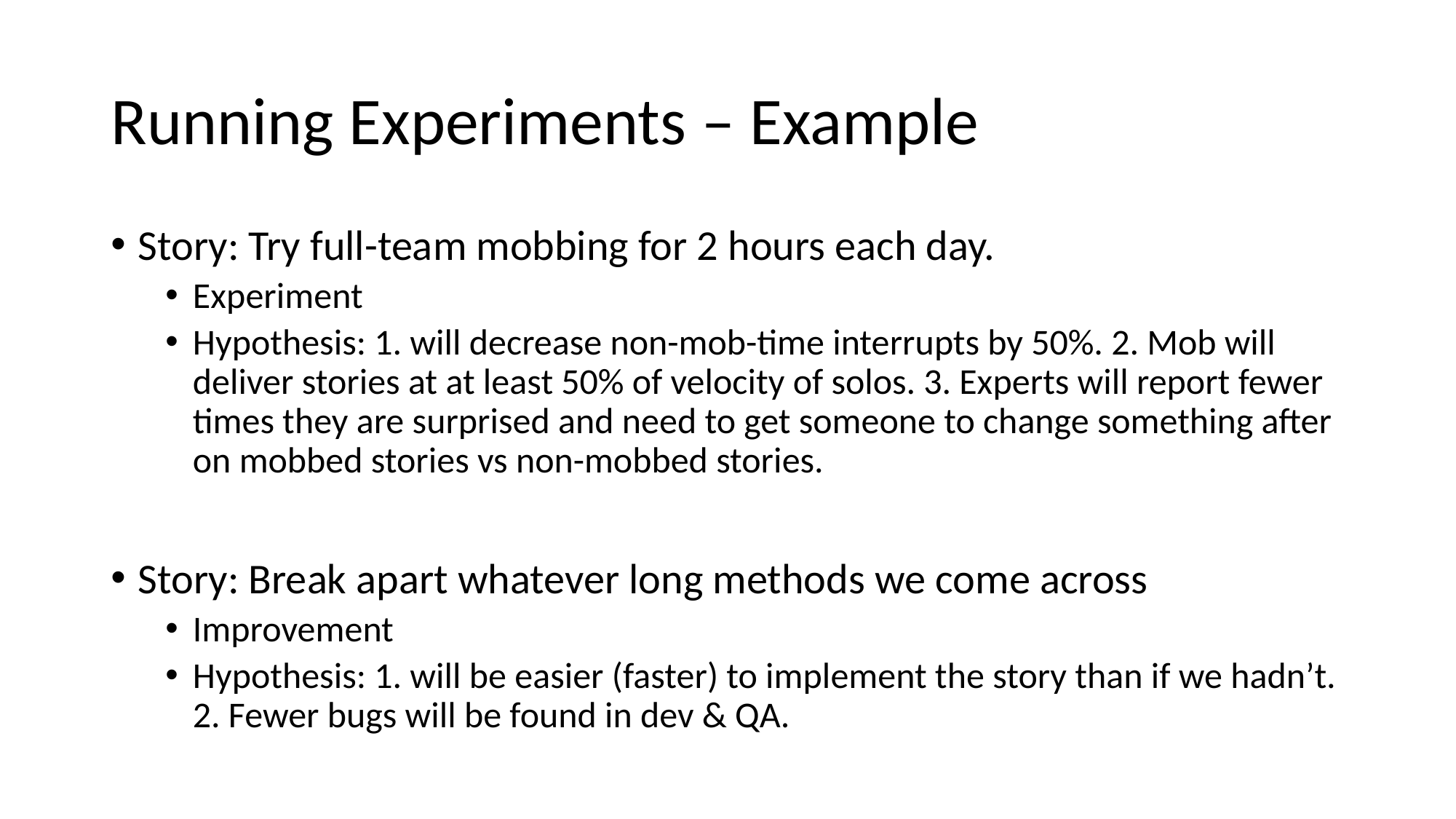

# Running Experiments – Example
Story: Try full-team mobbing for 2 hours each day.
Experiment
Hypothesis: 1. will decrease non-mob-time interrupts by 50%. 2. Mob will deliver stories at at least 50% of velocity of solos. 3. Experts will report fewer times they are surprised and need to get someone to change something after on mobbed stories vs non-mobbed stories.

Story: Break apart whatever long methods we come across
Improvement
Hypothesis: 1. will be easier (faster) to implement the story than if we hadn’t. 2. Fewer bugs will be found in dev & QA.